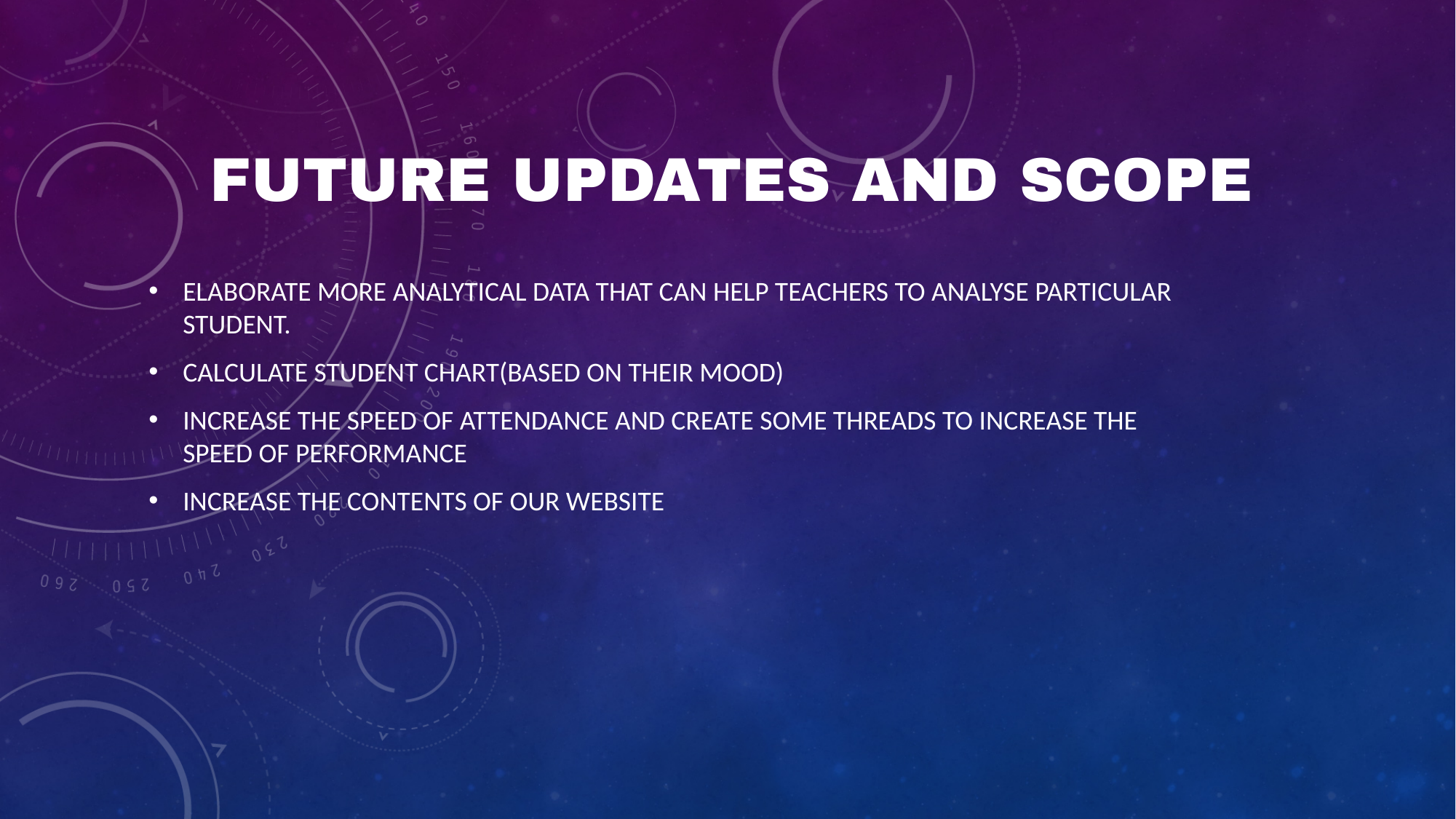

# Future updates and scope
Elaborate more analytical data that can help teachers to analyse particular student.
Calculate student chart(based on their mood)
Increase the speed of attendance and create some threads to increase the speed of performance
Increase the contents of our website